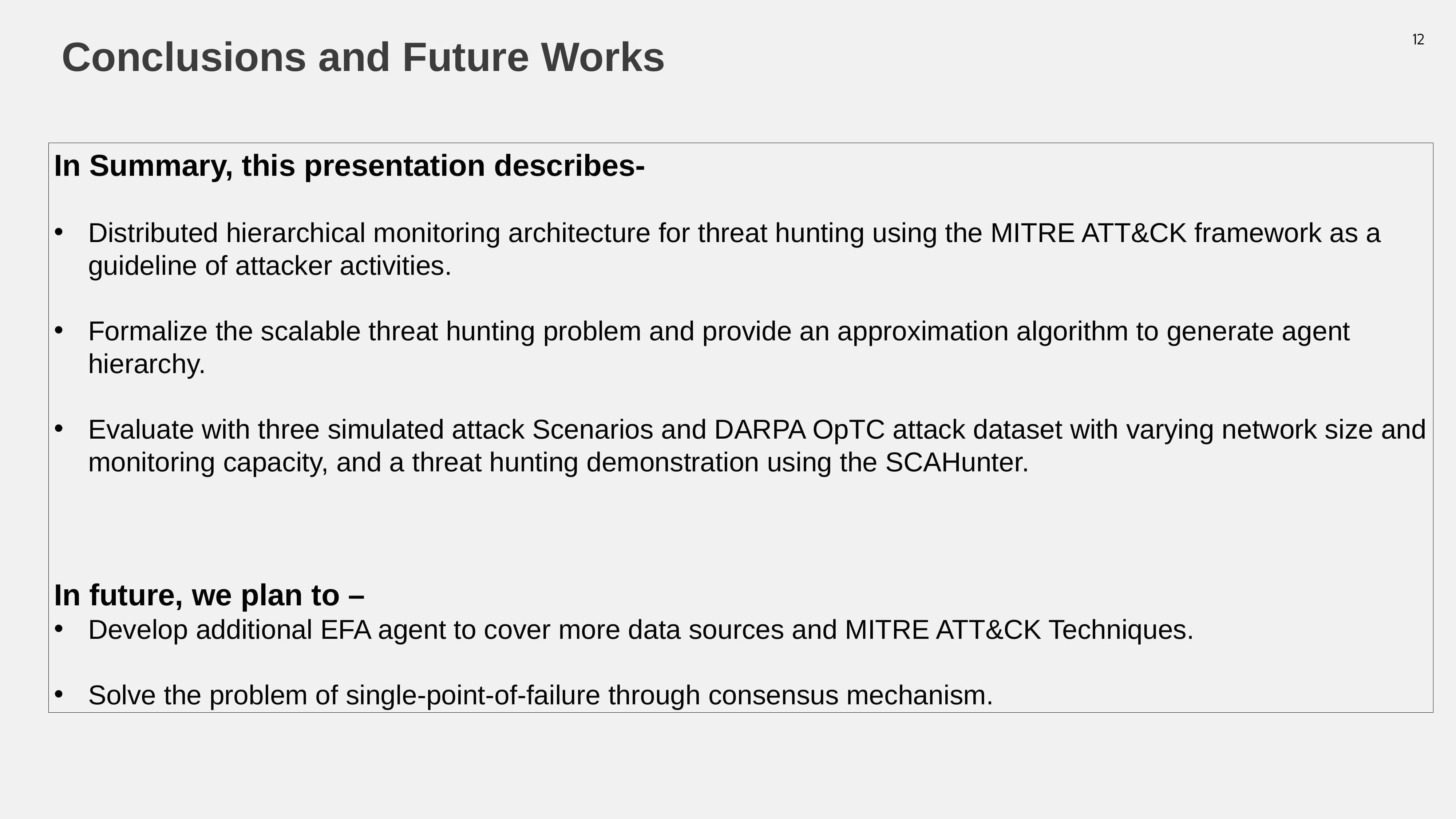

Conclusions and Future Works
12
In Summary, this presentation describes-

Distributed hierarchical monitoring architecture for threat hunting using the MITRE ATT&CK framework as a guideline of attacker activities.

Formalize the scalable threat hunting problem and provide an approximation algorithm to generate agent hierarchy.

Evaluate with three simulated attack Scenarios and DARPA OpTC attack dataset with varying network size and monitoring capacity, and a threat hunting demonstration using the SCAHunter.

In future, we plan to –
Develop additional EFA agent to cover more data sources and MITRE ATT&CK Techniques.

Solve the problem of single-point-of-failure through consensus mechanism.